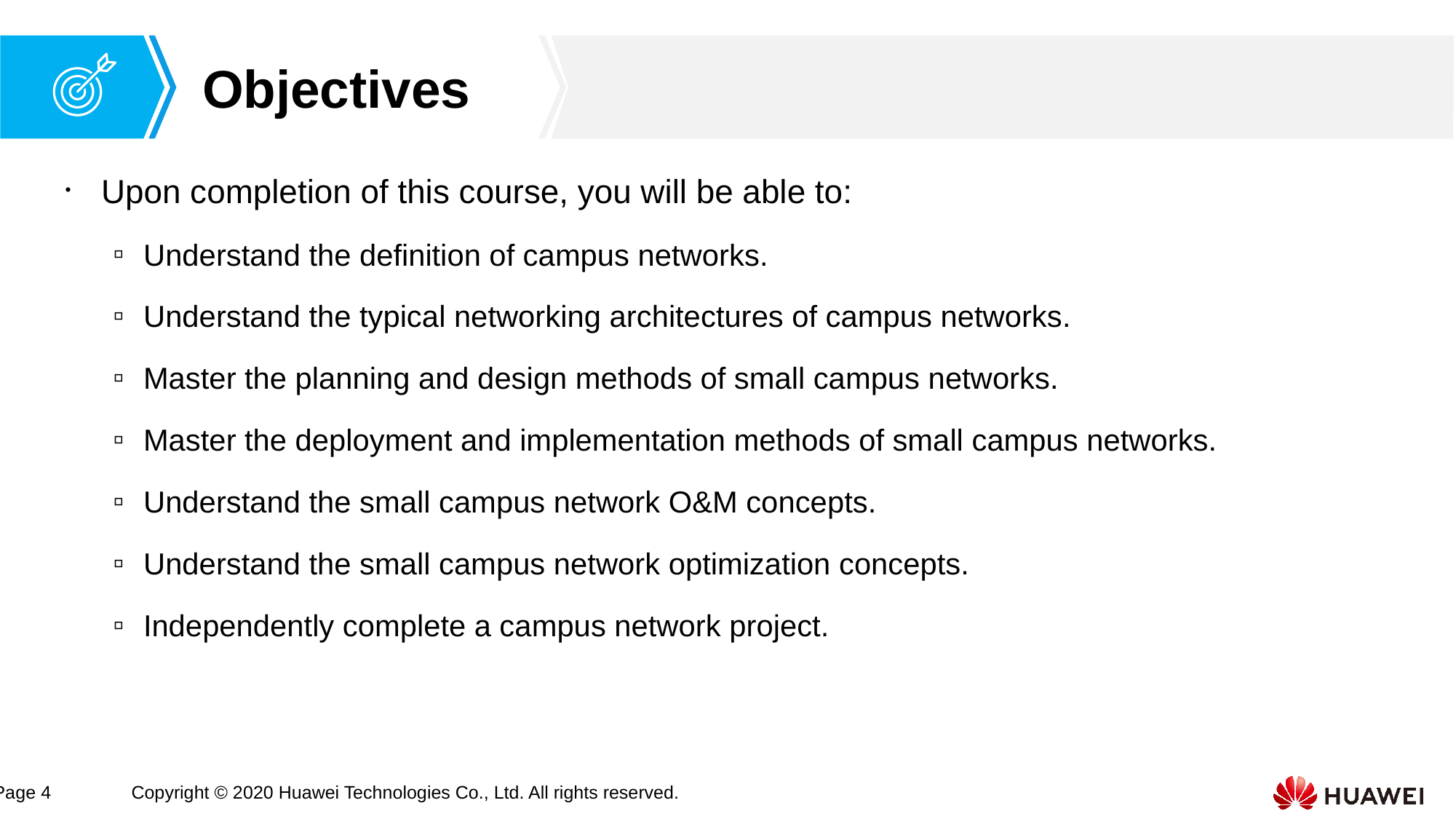

Upon completion of this course, you will be able to:
Understand the definition of campus networks.
Understand the typical networking architectures of campus networks.
Master the planning and design methods of small campus networks.
Master the deployment and implementation methods of small campus networks.
Understand the small campus network O&M concepts.
Understand the small campus network optimization concepts.
Independently complete a campus network project.